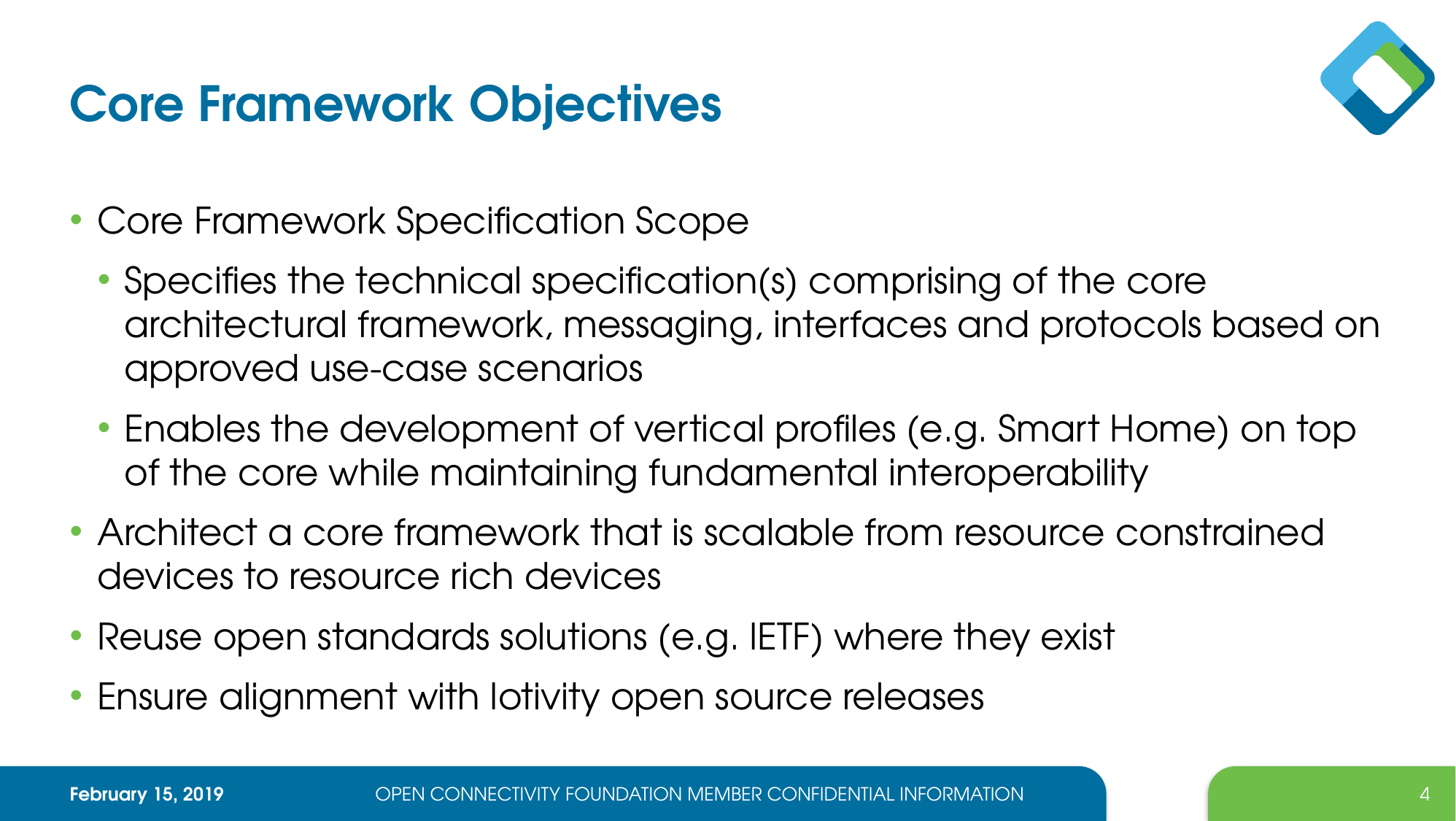

# Core Framework Objectives
Core Framework Specification Scope
Specifies the technical specification(s) comprising of the core architectural framework, messaging, interfaces and protocols based on approved use-case scenarios
Enables the development of vertical profiles (e.g. Smart Home) on top of the core while maintaining fundamental interoperability
Architect a core framework that is scalable from resource constrained devices to resource rich devices
Reuse open standards solutions (e.g. IETF) where they exist
Ensure alignment with Iotivity open source releases

February 15, 2019
OPEN CONNECTIVITY FOUNDATION MEMBER CONFIDENTIAL INFORMATION
4